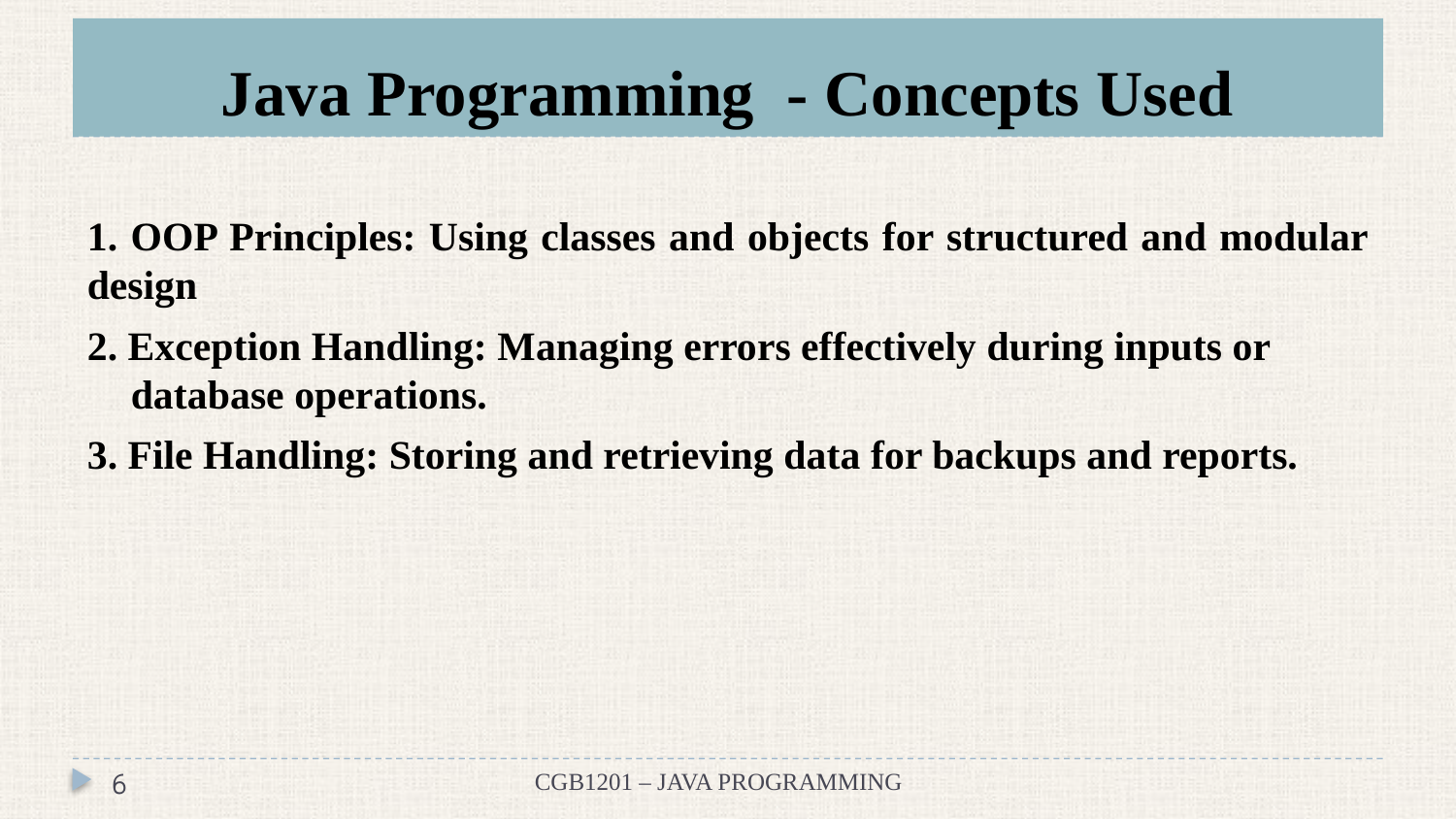

# Java Programming  - Concepts Used
1. OOP Principles: Using classes and objects for structured and modular design
2. Exception Handling: Managing errors effectively during inputs or database operations.
3. File Handling: Storing and retrieving data for backups and reports.

6
CGB1201 – JAVA PROGRAMMING